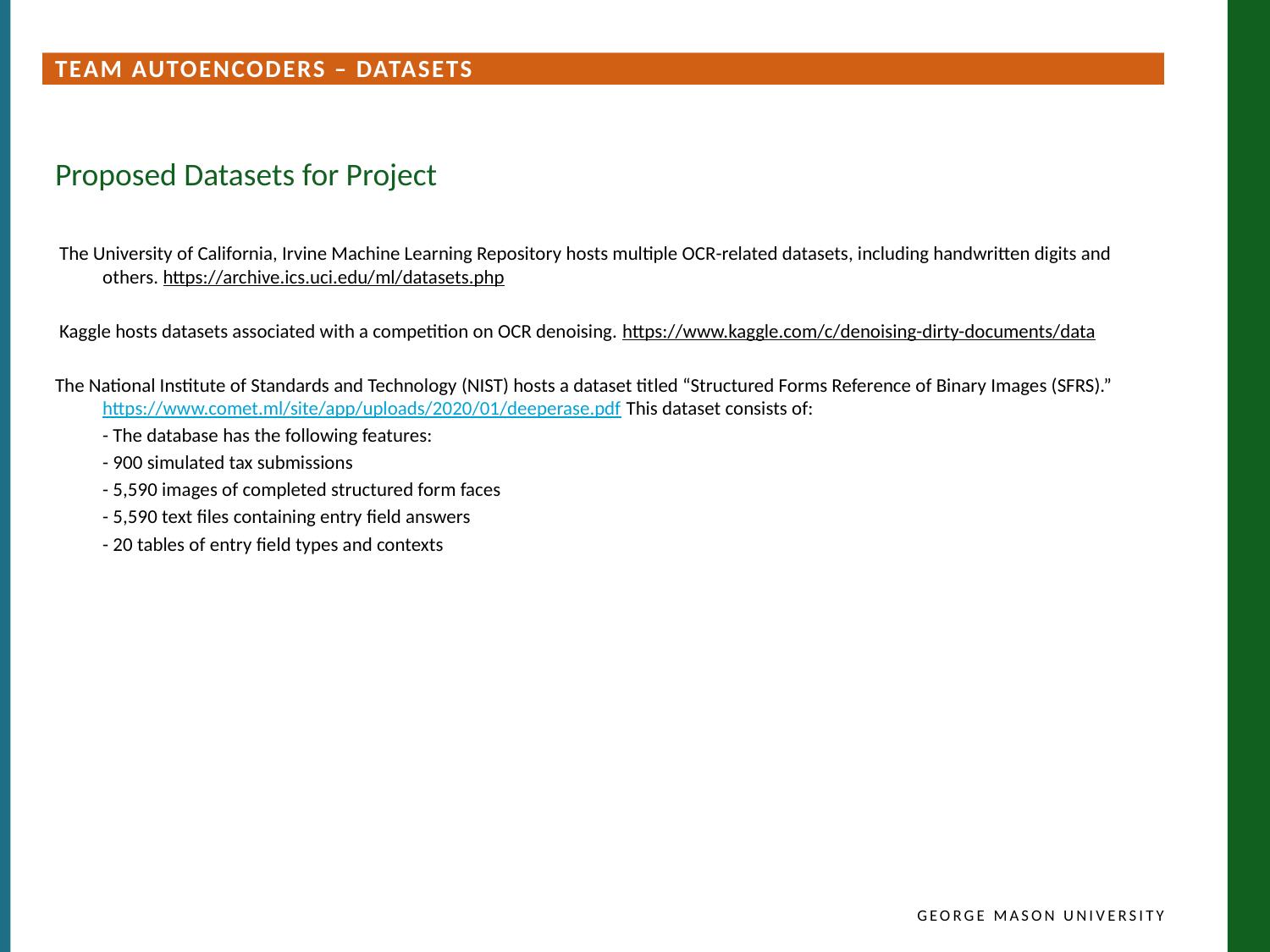

Team autoencoders – Datasets
Proposed Datasets for Project

 The University of California, Irvine Machine Learning Repository hosts multiple OCR-related datasets, including handwritten digits and others. https://archive.ics.uci.edu/ml/datasets.php

 Kaggle hosts datasets associated with a competition on OCR denoising. https://www.kaggle.com/c/denoising-dirty-documents/data

The National Institute of Standards and Technology (NIST) hosts a dataset titled “Structured Forms Reference of Binary Images (SFRS).”https://www.comet.ml/site/app/uploads/2020/01/deeperase.pdf This dataset consists of:
	- The database has the following features:
	- 900 simulated tax submissions
 	- 5,590 images of completed structured form faces
 	- 5,590 text files containing entry field answers
 	- 20 tables of entry field types and contexts